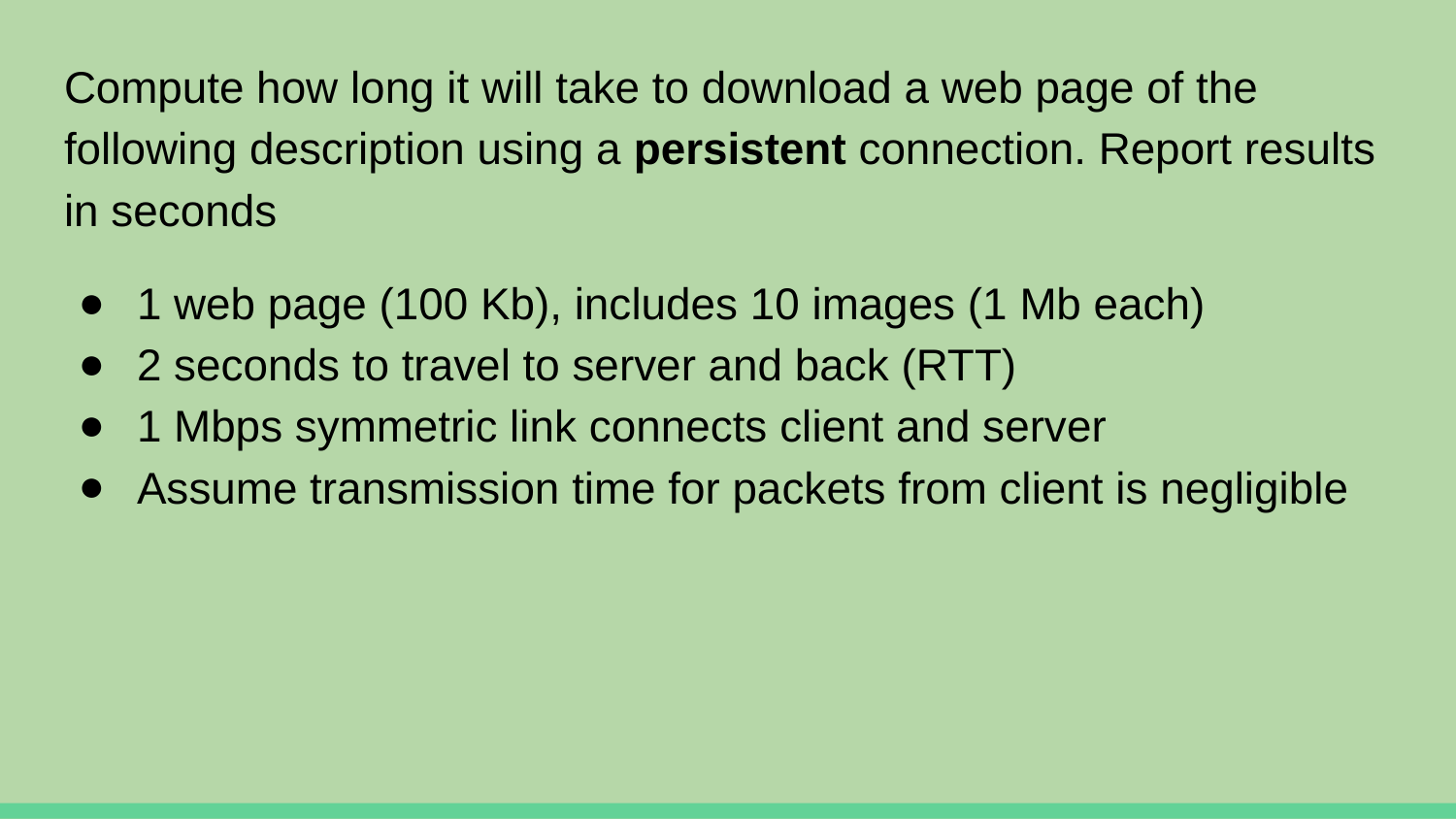

Compute how long it will take to download a web page of the following description using a persistent connection. Report results in seconds
1 web page (100 Kb), includes 10 images (1 Mb each)
2 seconds to travel to server and back (RTT)
1 Mbps symmetric link connects client and server
Assume transmission time for packets from client is negligible